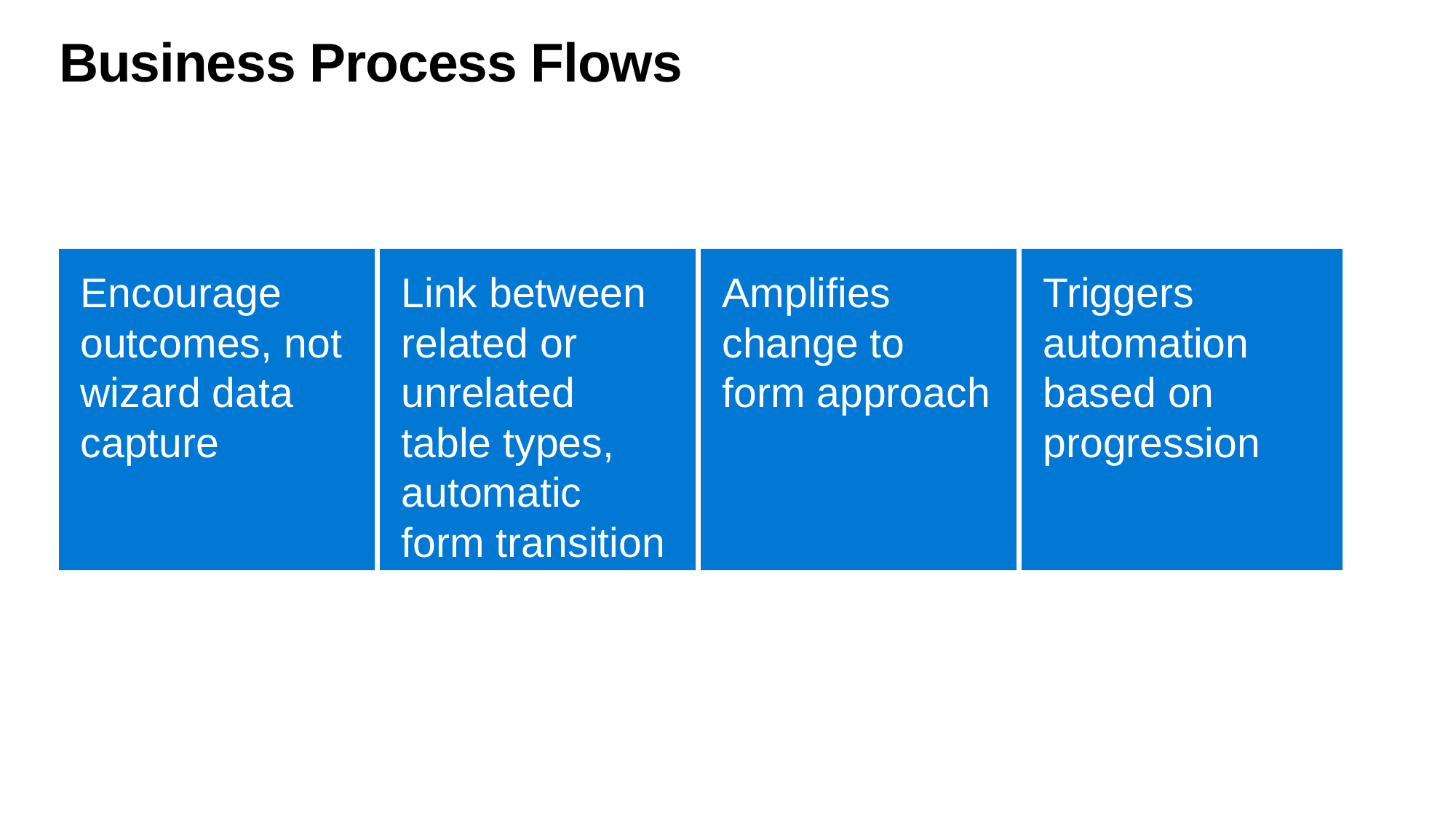

# Business Process Flows
Encourage outcomes, not wizard data capture
Link between related or unrelated table types, automatic form transition

Amplifies change to form approach
Triggers automation based on progression
Now automatable with CRM 2015